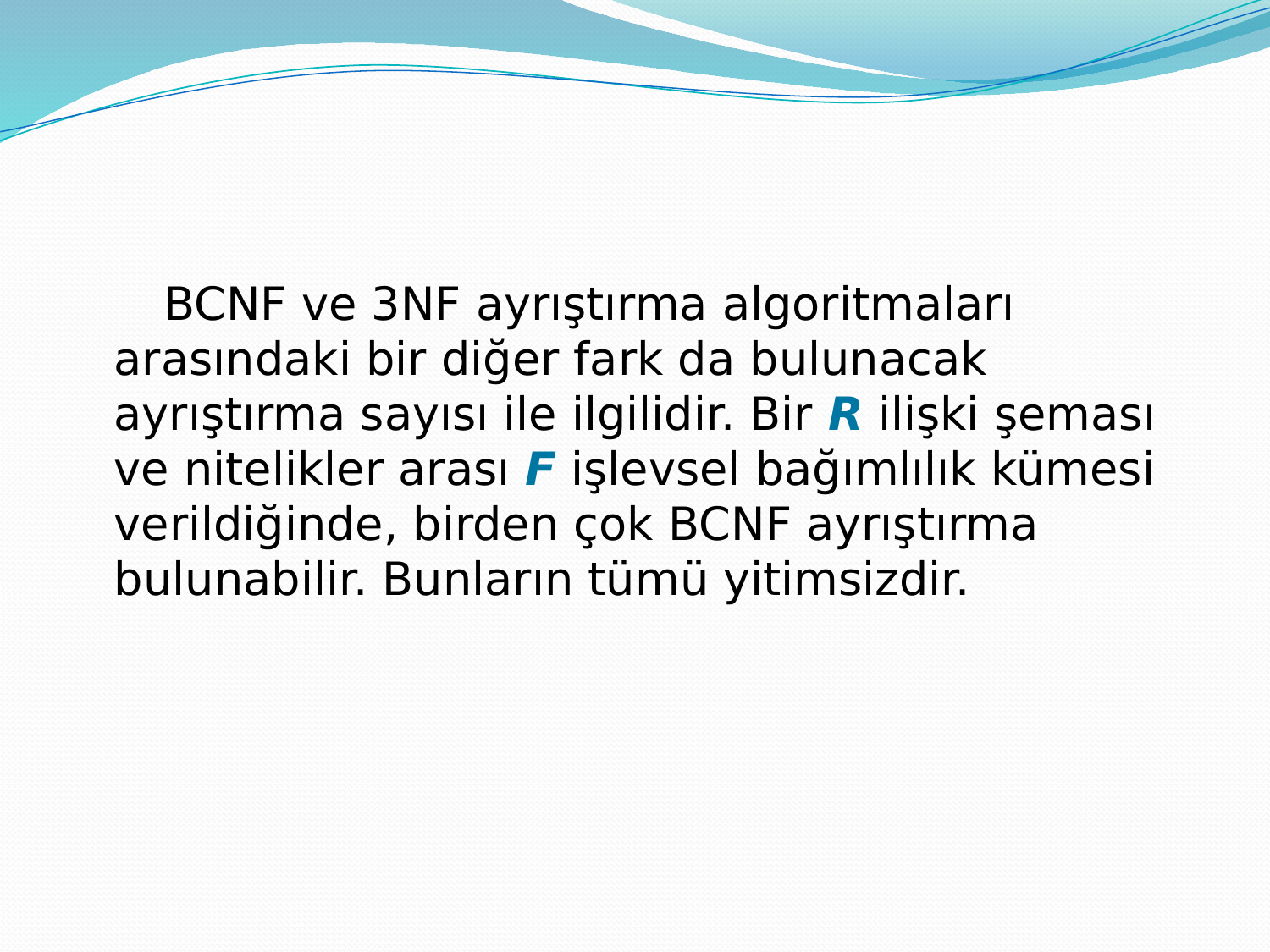

#
      BCNF ve 3NF ayrıştırma algoritmaları arasındaki bir diğer fark da bulunacak ayrıştırma sayısı ile ilgilidir. Bir R ilişki şeması ve nitelikler arası F işlevsel bağımlılık kümesi verildiğinde, birden çok BCNF ayrıştırma bulunabilir. Bunların tümü yitimsizdir.